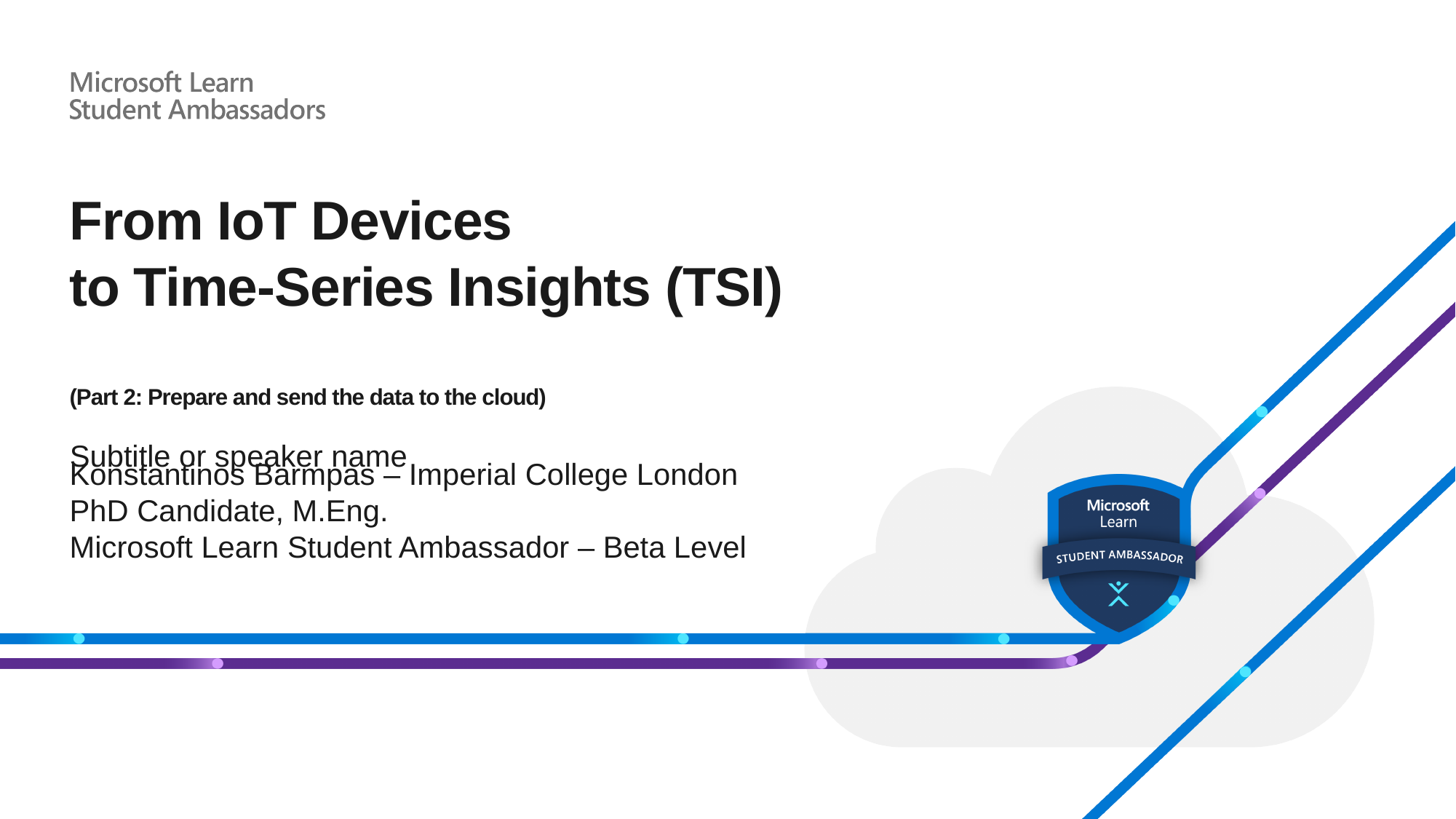

# From IoT Devices to Time-Series Insights (TSI) (Part 2: Prepare and send the data to the cloud)
Subtitle or speaker name
Konstantinos Barmpas – Imperial College London
PhD Candidate, M.Eng.
Microsoft Learn Student Ambassador – Beta Level